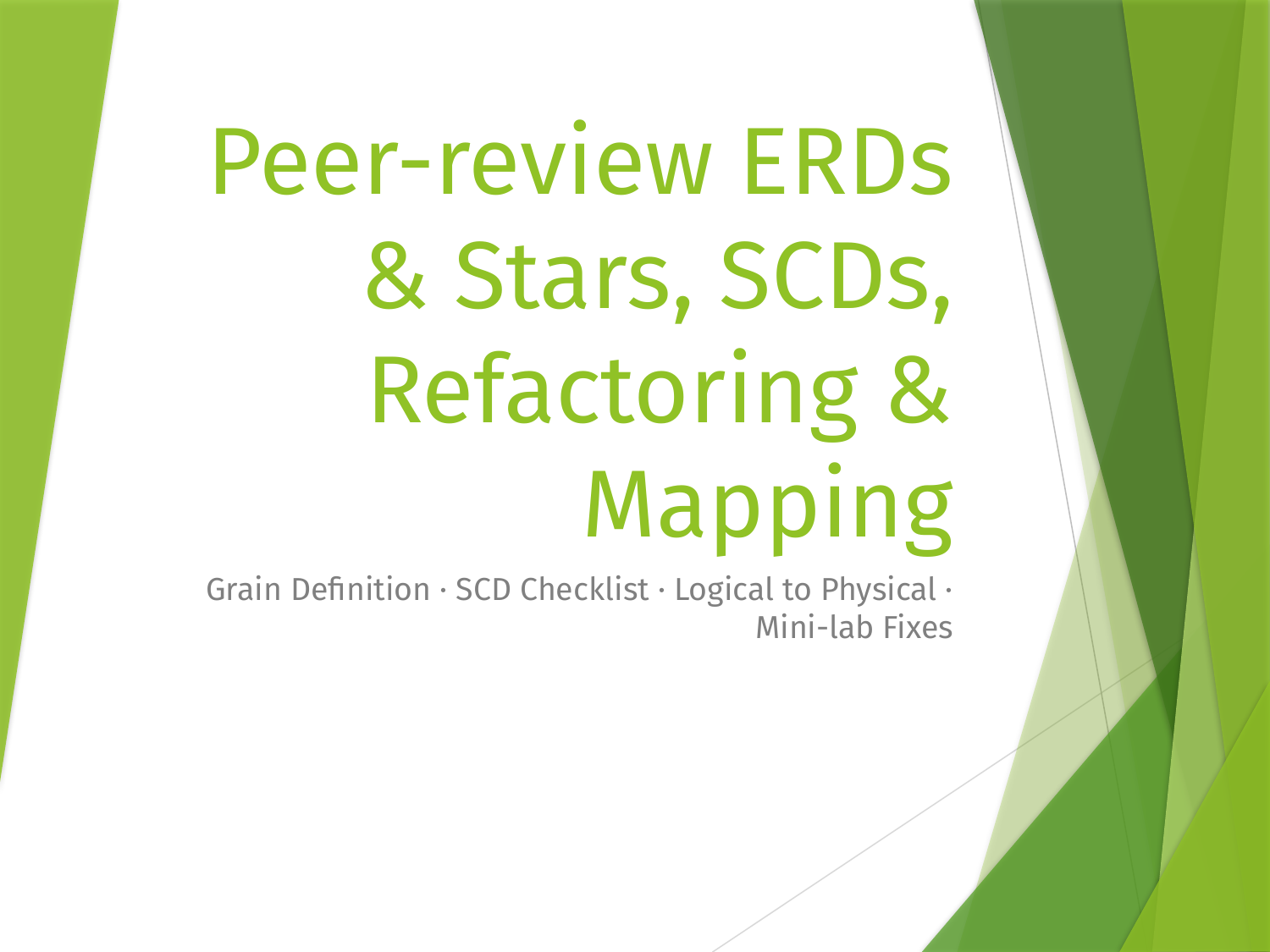

# Peer-review ERDs & Stars, SCDs, Refactoring & Mapping
Grain Definition · SCD Checklist · Logical to Physical · Mini-lab Fixes